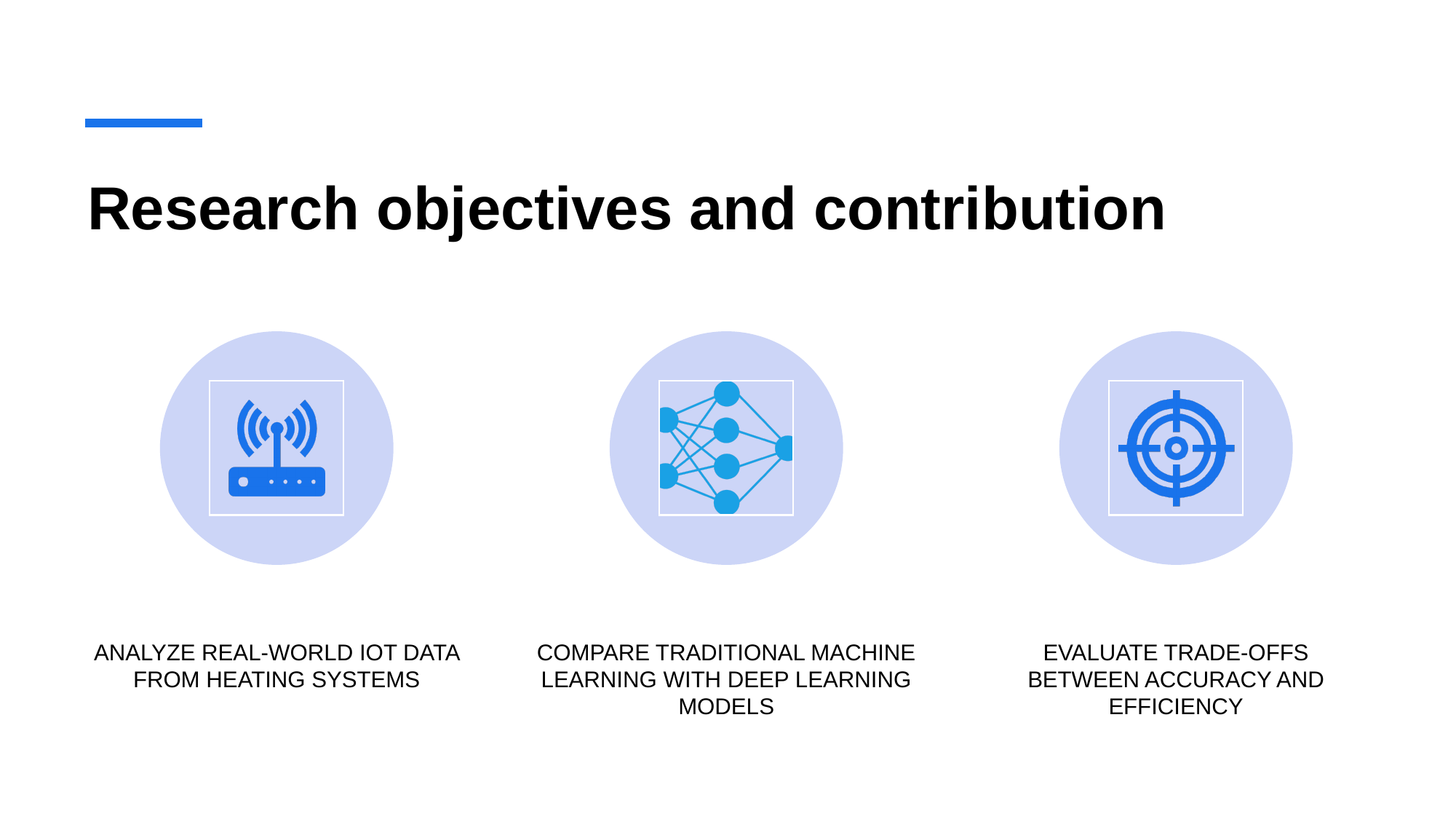

# Research objectives and contribution
Analyze real-world IoT data from heating systems
Compare traditional MACHINE LEARNING with DEEP LEARNING models
Evaluate trade-offs between accuracy and efficiency